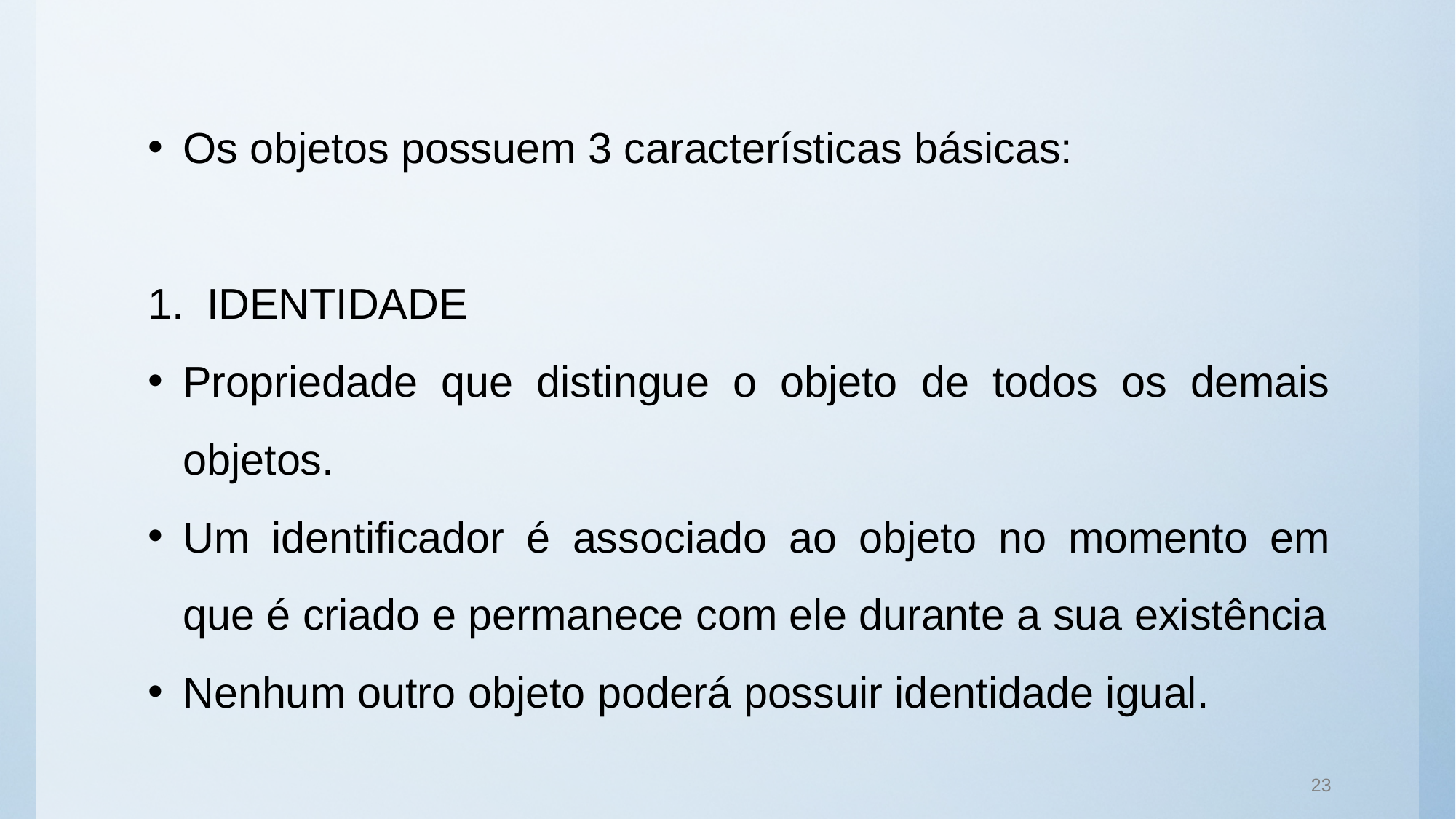

Os objetos possuem 3 características básicas:

IDENTIDADE
Propriedade que distingue o objeto de todos os demais objetos.
Um identificador é associado ao objeto no momento em que é criado e permanece com ele durante a sua existência
Nenhum outro objeto poderá possuir identidade igual.
23